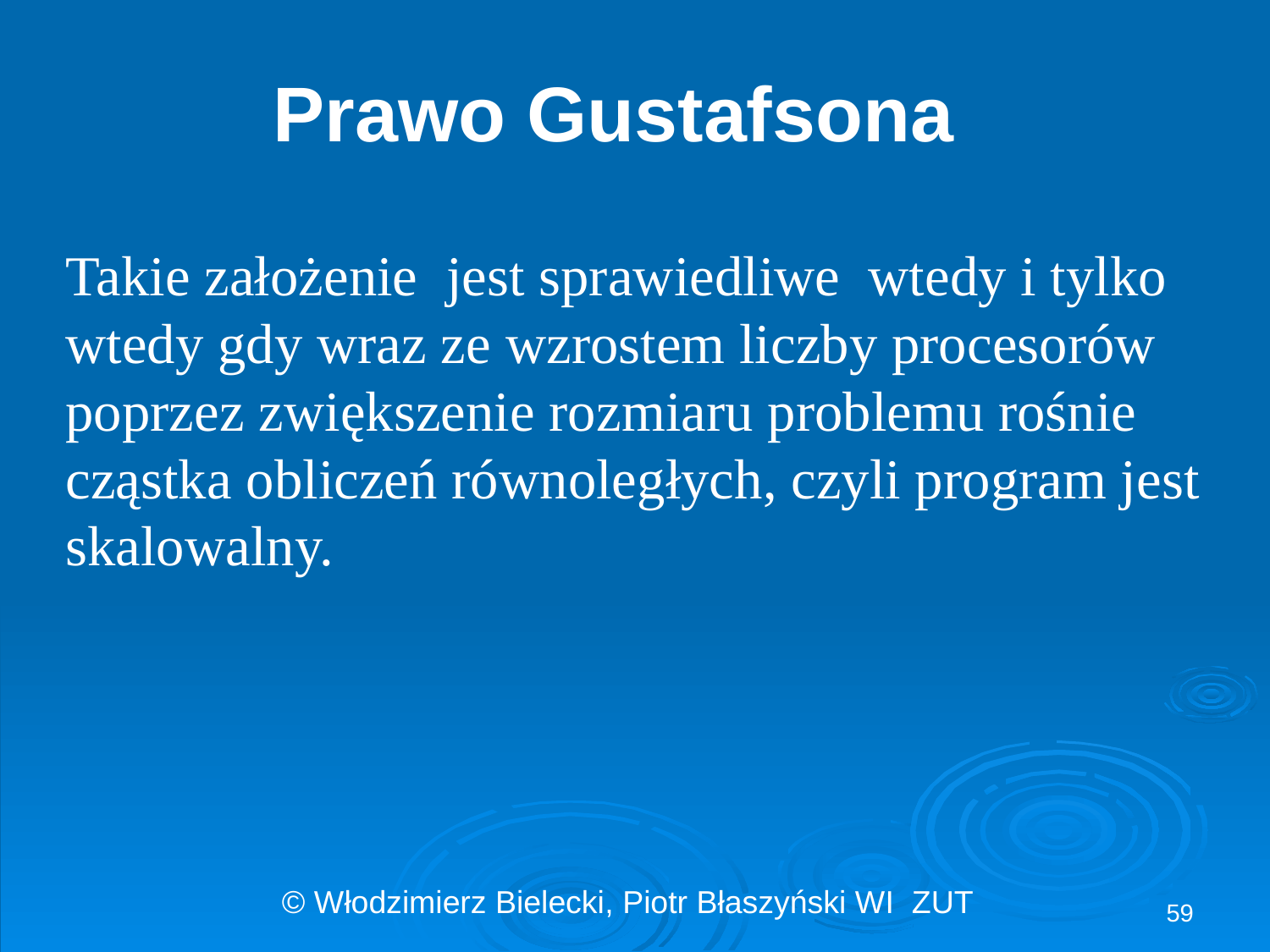

# Prawo Gustafsona
Takie założenie  jest sprawiedliwe  wtedy i tylko wtedy gdy wraz ze wzrostem liczby procesorów poprzez zwiększenie rozmiaru problemu rośnie cząstka obliczeń równoległych, czyli program jest skalowalny.

59
© Włodzimierz Bielecki, Piotr Błaszyński WI  ZUT